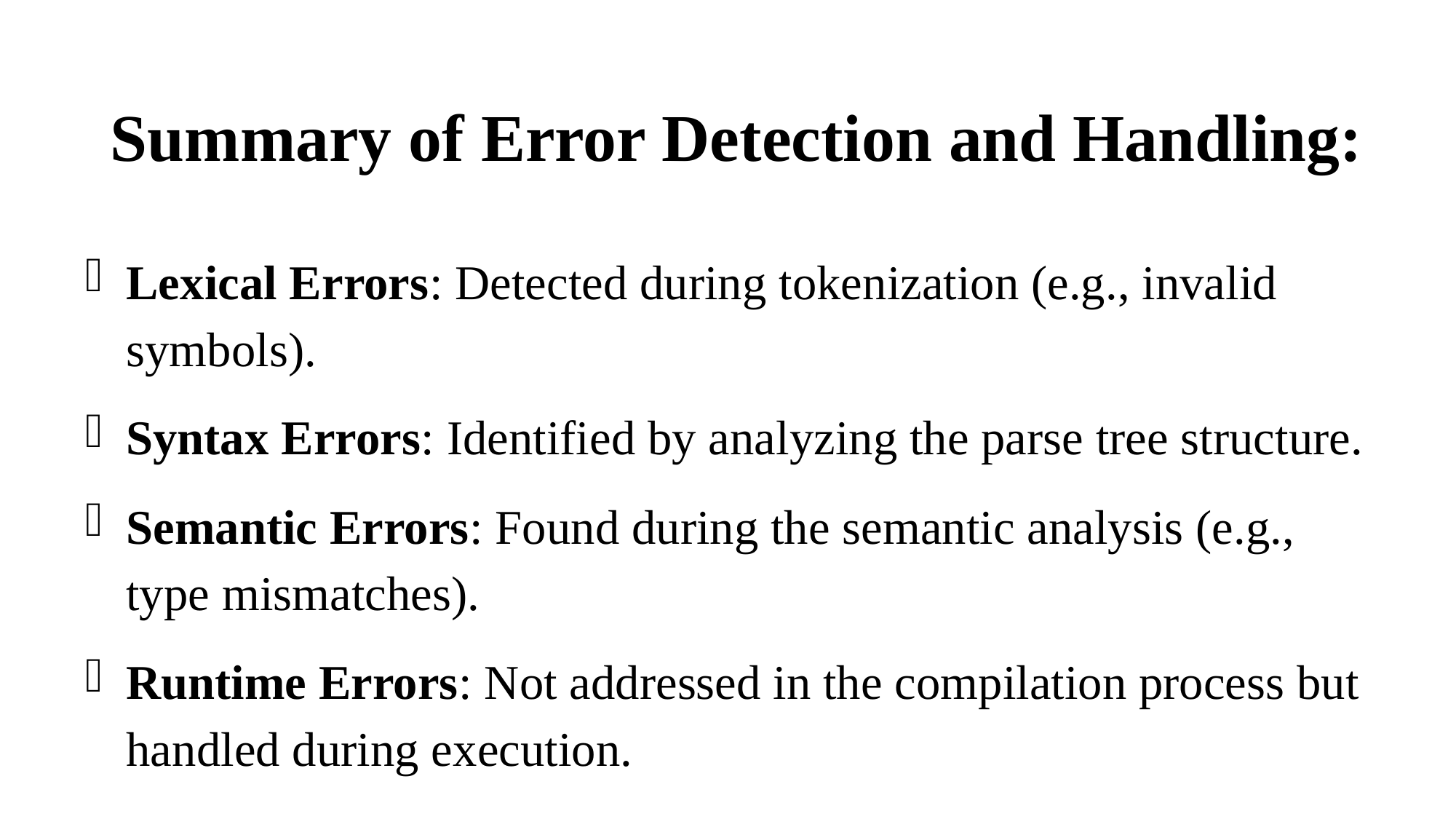

# Summary of Error Detection and Handling:
Lexical Errors: Detected during tokenization (e.g., invalid symbols).
Syntax Errors: Identified by analyzing the parse tree structure.
Semantic Errors: Found during the semantic analysis (e.g., type mismatches).
Runtime Errors: Not addressed in the compilation process but handled during execution.